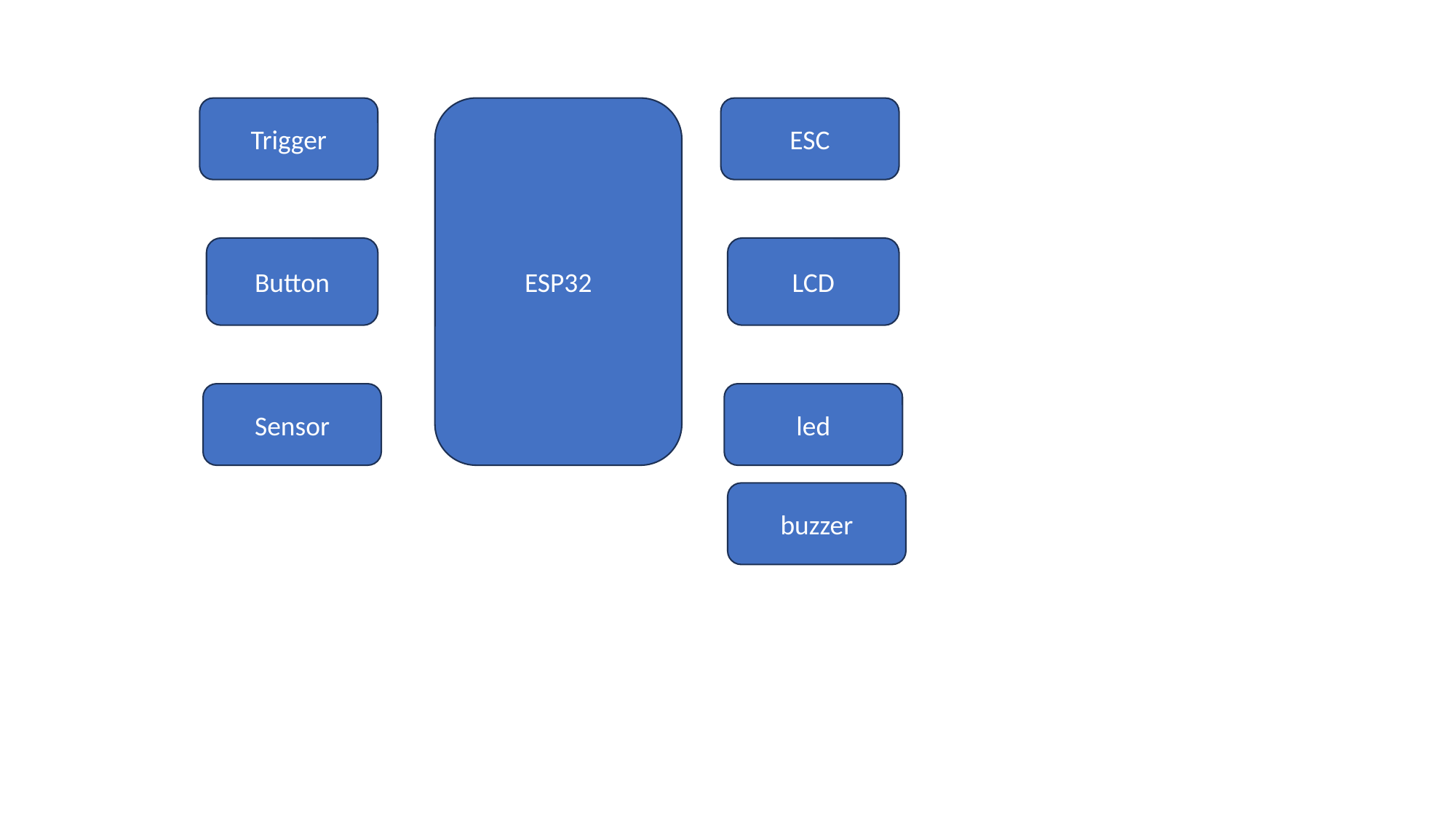

Trigger
ESP32
ESC
Button
LCD
Sensor
led
buzzer